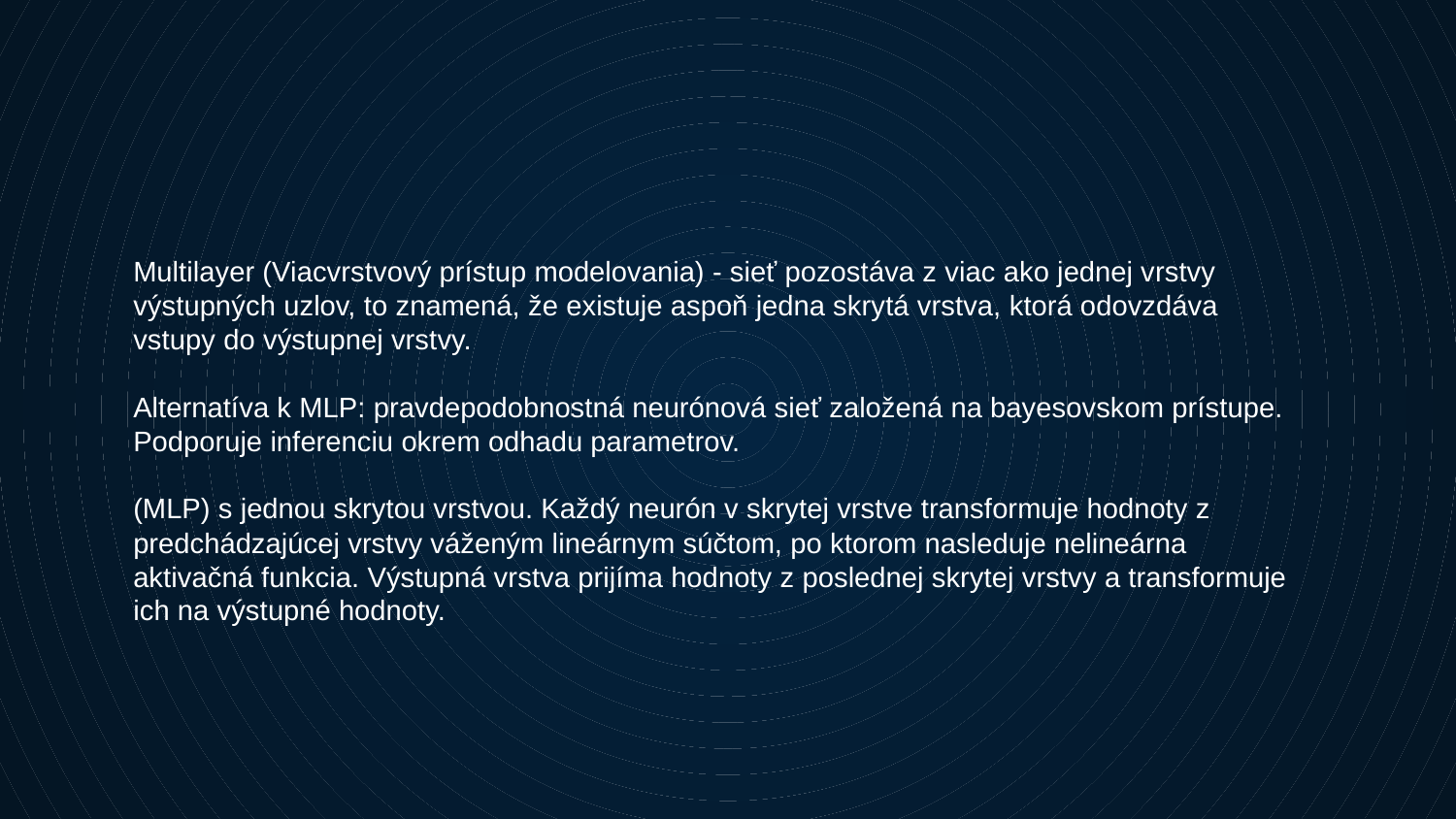

#
Multilayer (Viacvrstvový prístup modelovania) - sieť pozostáva z viac ako jednej vrstvy výstupných uzlov, to znamená, že existuje aspoň jedna skrytá vrstva, ktorá odovzdáva vstupy do výstupnej vrstvy.

Alternatíva k MLP: pravdepodobnostná neurónová sieť založená na bayesovskom prístupe. Podporuje inferenciu okrem odhadu parametrov.

(MLP) s jednou skrytou vrstvou. Každý neurón v skrytej vrstve transformuje hodnoty z predchádzajúcej vrstvy váženým lineárnym súčtom, po ktorom nasleduje nelineárna aktivačná funkcia. Výstupná vrstva prijíma hodnoty z poslednej skrytej vrstvy a transformuje ich na výstupné hodnoty.